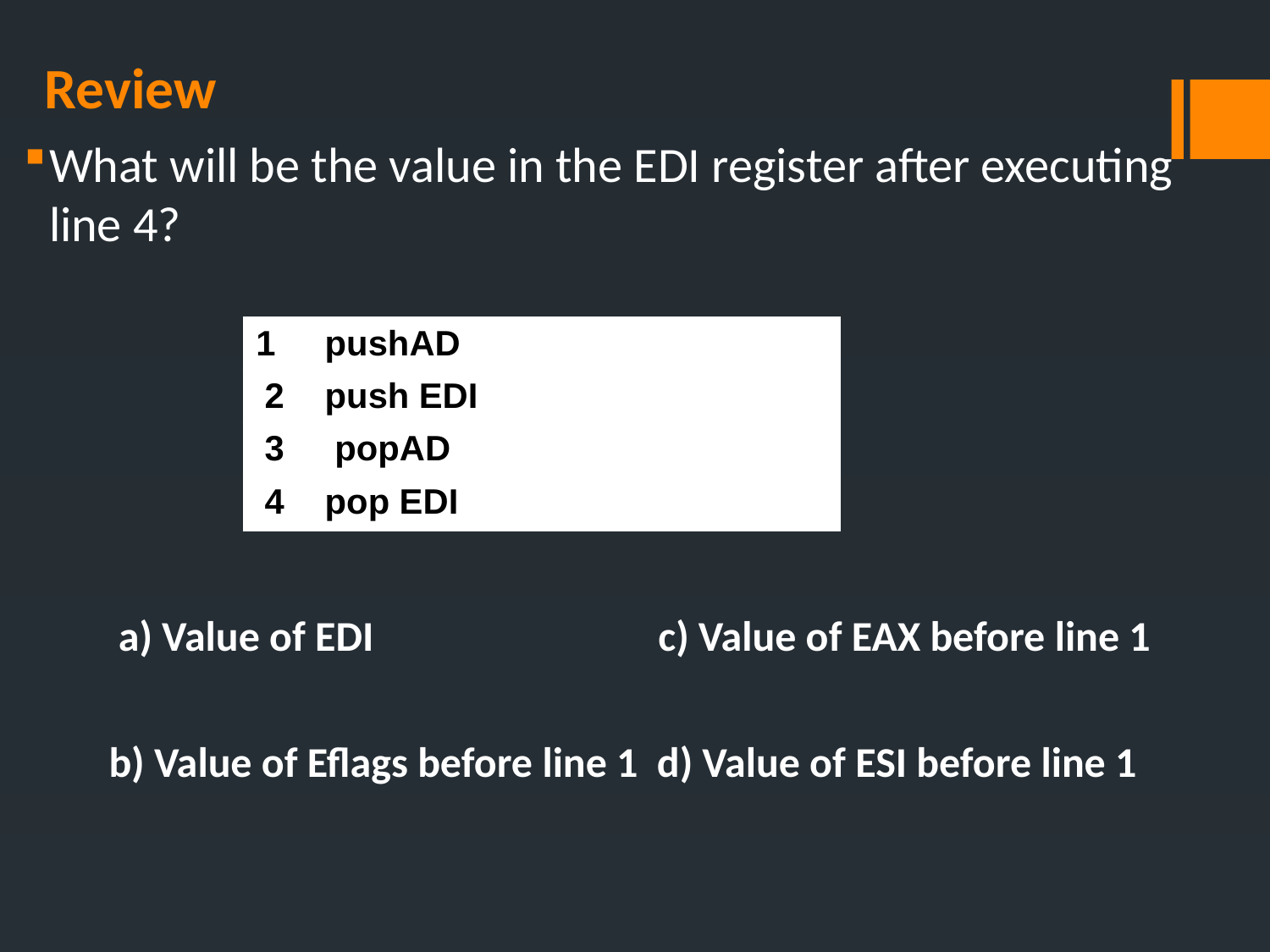

# Review
What will be the value in the EDI register after executing line 4?

| 1 | pushAD |
| --- | --- |
| 2 | push EDI |
| 3 | popAD |
| 4 | pop EDI |
a) Value of EDI
c) Value of EAX before line 1
b) Value of Eflags before line 1  d) Value of ESI before line 1